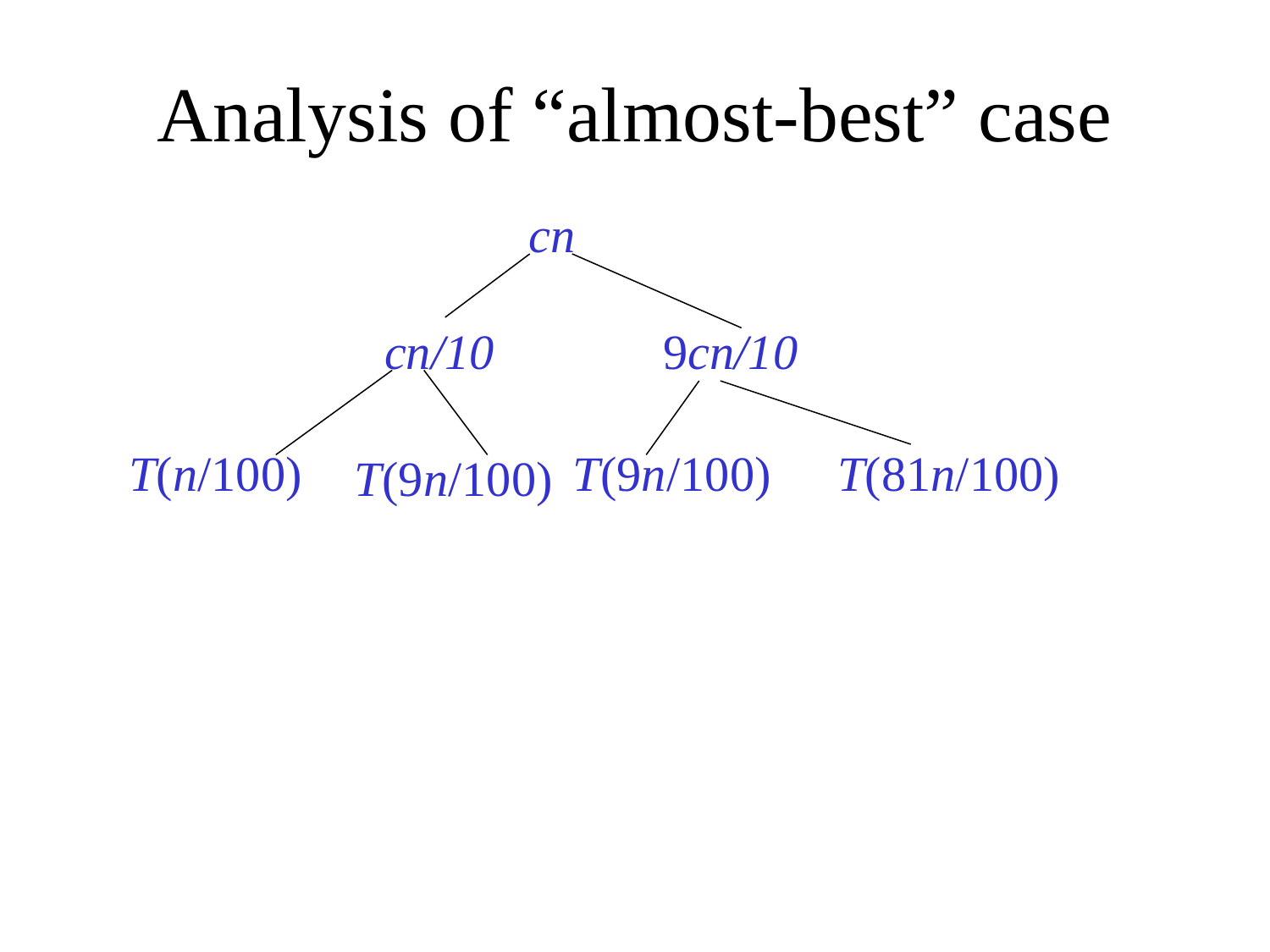

# Analysis of “almost-best” case
cn

cn/10
9cn/10

T(n/100)
T(9n/100)
T(81n/100)
T(9n/100)
17